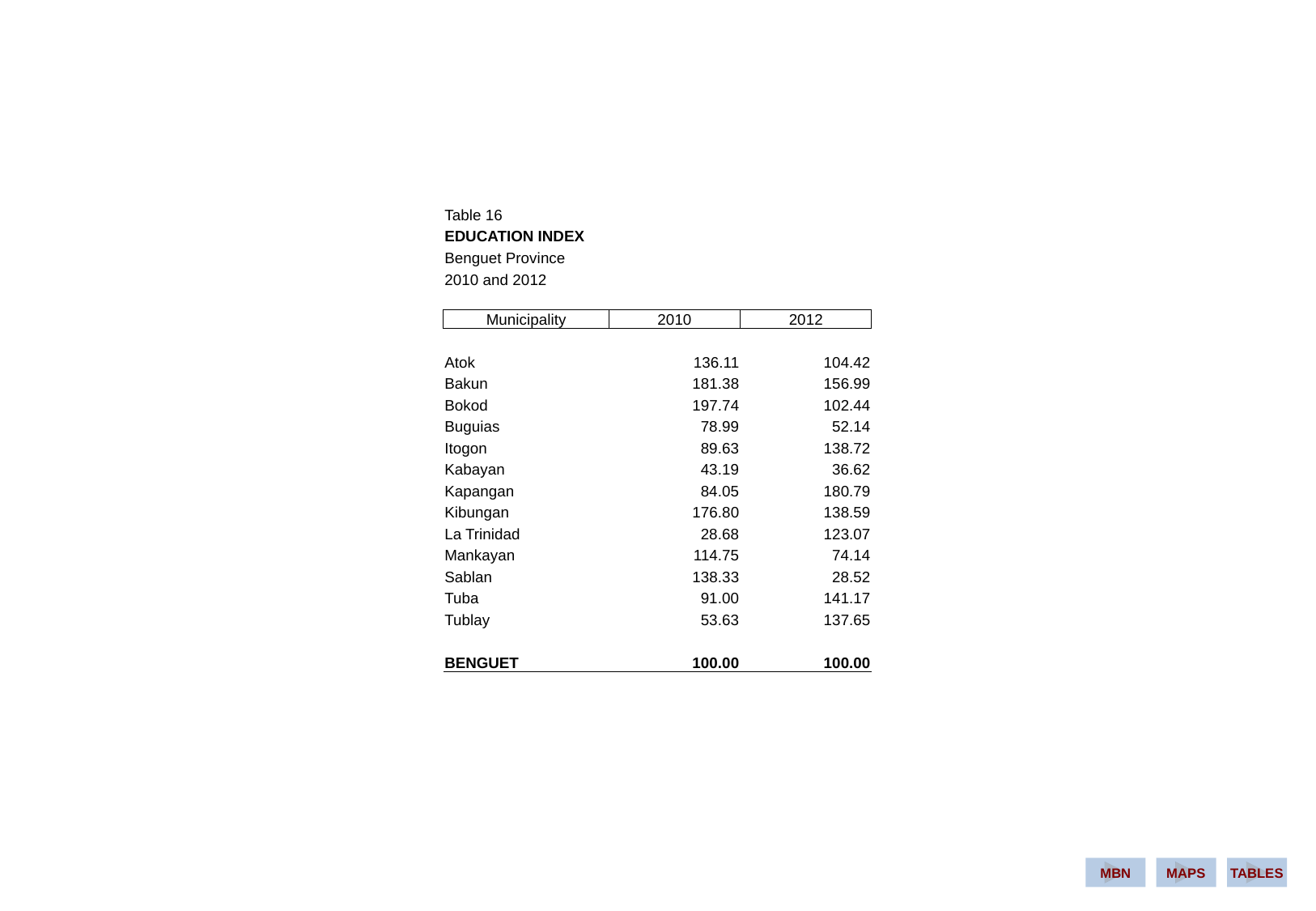

| Table 16 |  |  |
| --- | --- | --- |
| EDUCATION INDEX |  |  |
| Benguet Province |  |  |
| 2010 and 2012 |  |  |
|  |  |  |
| Municipality | 2010 | 2012 |
|  |  |  |
| Atok | 136.11 | 104.42 |
| Bakun | 181.38 | 156.99 |
| Bokod | 197.74 | 102.44 |
| Buguias | 78.99 | 52.14 |
| Itogon | 89.63 | 138.72 |
| Kabayan | 43.19 | 36.62 |
| Kapangan | 84.05 | 180.79 |
| Kibungan | 176.80 | 138.59 |
| La Trinidad | 28.68 | 123.07 |
| Mankayan | 114.75 | 74.14 |
| Sablan | 138.33 | 28.52 |
| Tuba | 91.00 | 141.17 |
| Tublay | 53.63 | 137.65 |
|  |  |  |
| BENGUET | 100.00 | 100.00 |
MBN
MAPS
TABLES